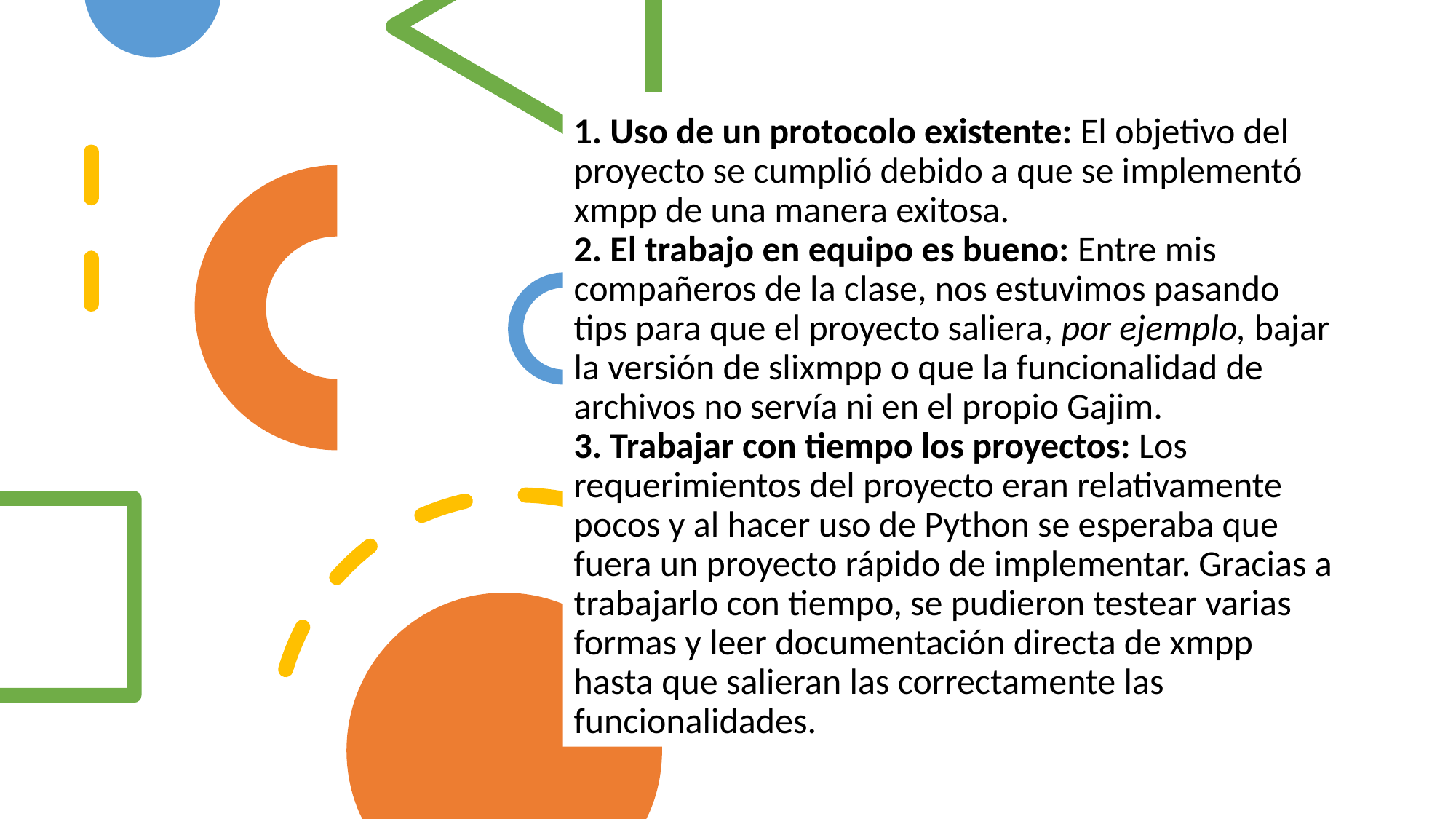

# 1. Uso de un protocolo existente: El objetivo del proyecto se cumplió debido a que se implementó xmpp de una manera exitosa. 2. El trabajo en equipo es bueno: Entre mis compañeros de la clase, nos estuvimos pasando tips para que el proyecto saliera, por ejemplo, bajar la versión de slixmpp o que la funcionalidad de archivos no servía ni en el propio Gajim. 3. Trabajar con tiempo los proyectos: Los requerimientos del proyecto eran relativamente pocos y al hacer uso de Python se esperaba que fuera un proyecto rápido de implementar. Gracias a trabajarlo con tiempo, se pudieron testear varias formas y leer documentación directa de xmpp hasta que salieran las correctamente las funcionalidades.